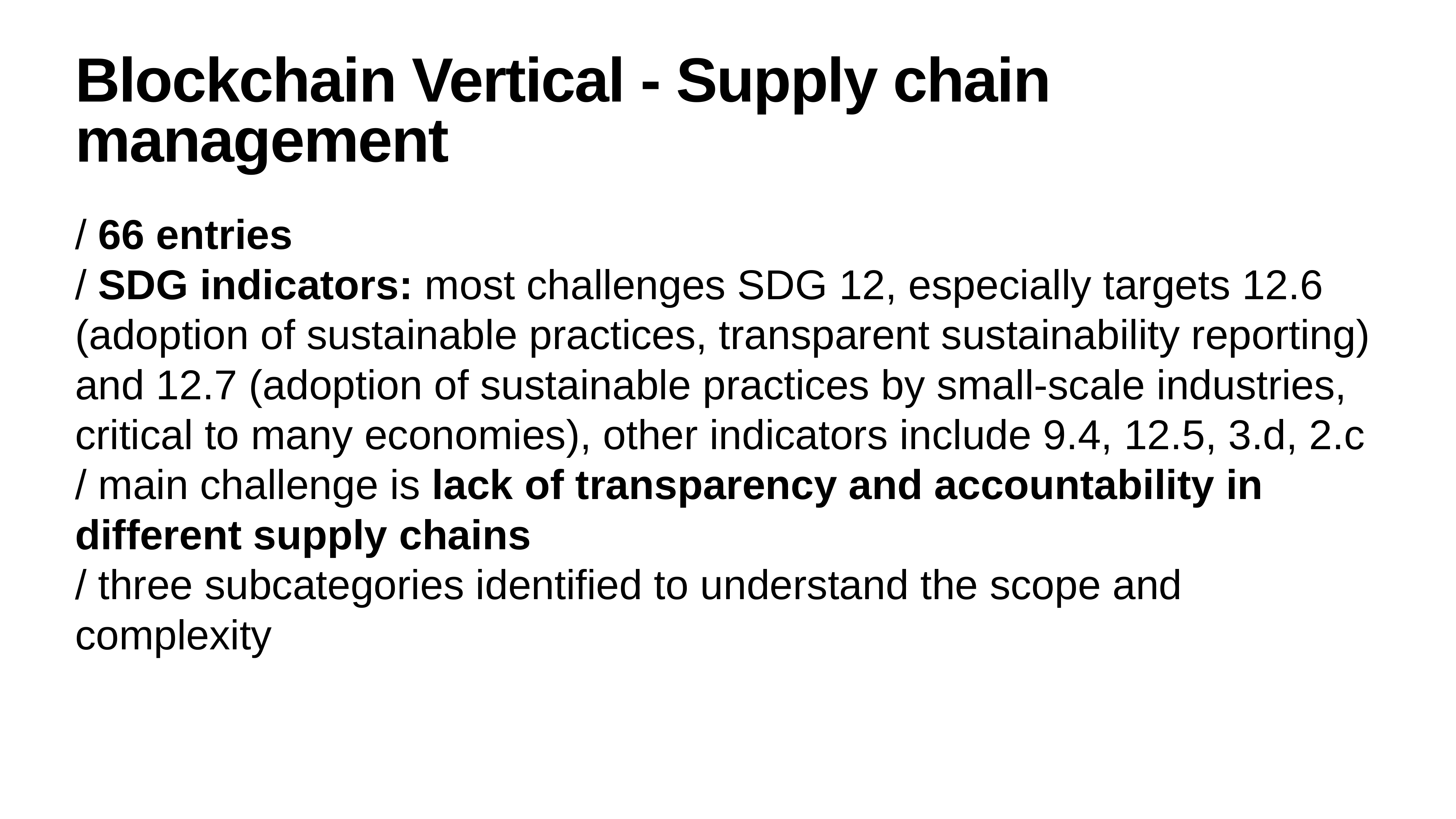

# Blockchain Vertical - Supply chain management
/ 66 entries
/ SDG indicators: most challenges SDG 12, especially targets 12.6 (adoption of sustainable practices, transparent sustainability reporting) and 12.7 (adoption of sustainable practices by small-scale industries, critical to many economies), other indicators include 9.4, 12.5, 3.d, 2.c
/ main challenge is lack of transparency and accountability in different supply chains
/ three subcategories identified to understand the scope and complexity